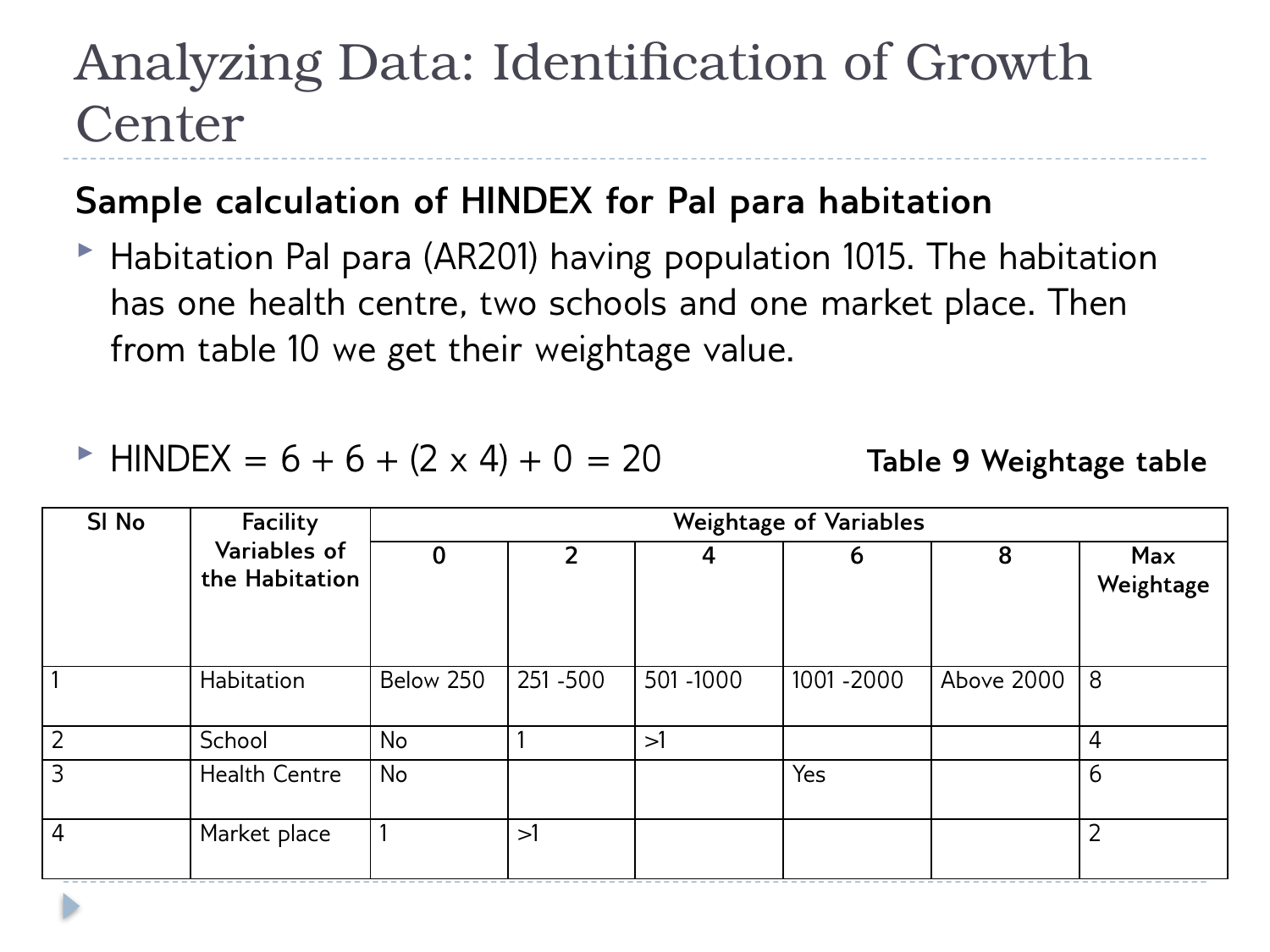

# Analyzing Data: Identification of Growth Center
Sample calculation of HINDEX for Pal para habitation
Habitation Pal para (AR201) having population 1015. The habitation has one health centre, two schools and one market place. Then from table 10 we get their weightage value.

HINDEX = 6 + 6 + (2 x 4) + 0 = 20

Table 9 Weightage table
| Sl No | Facility Variables of the Habitation | Weightage of Variables |  |  |  |  |  |
| --- | --- | --- | --- | --- | --- | --- | --- |
|  |  | 0 | 2 | 4 | 6 | 8 | Max Weightage |
| 1 | Habitation | Below 250 | 251 -500 | 501 -1000 | 1001 -2000 | Above 2000 | 8 |
| 2 | School | No | 1 | >1 |  |  | 4 |
| 3 | Health Centre | No |  |  | Yes |  | 6 |
| 4 | Market place | 1 | >1 |  |  |  | 2 |